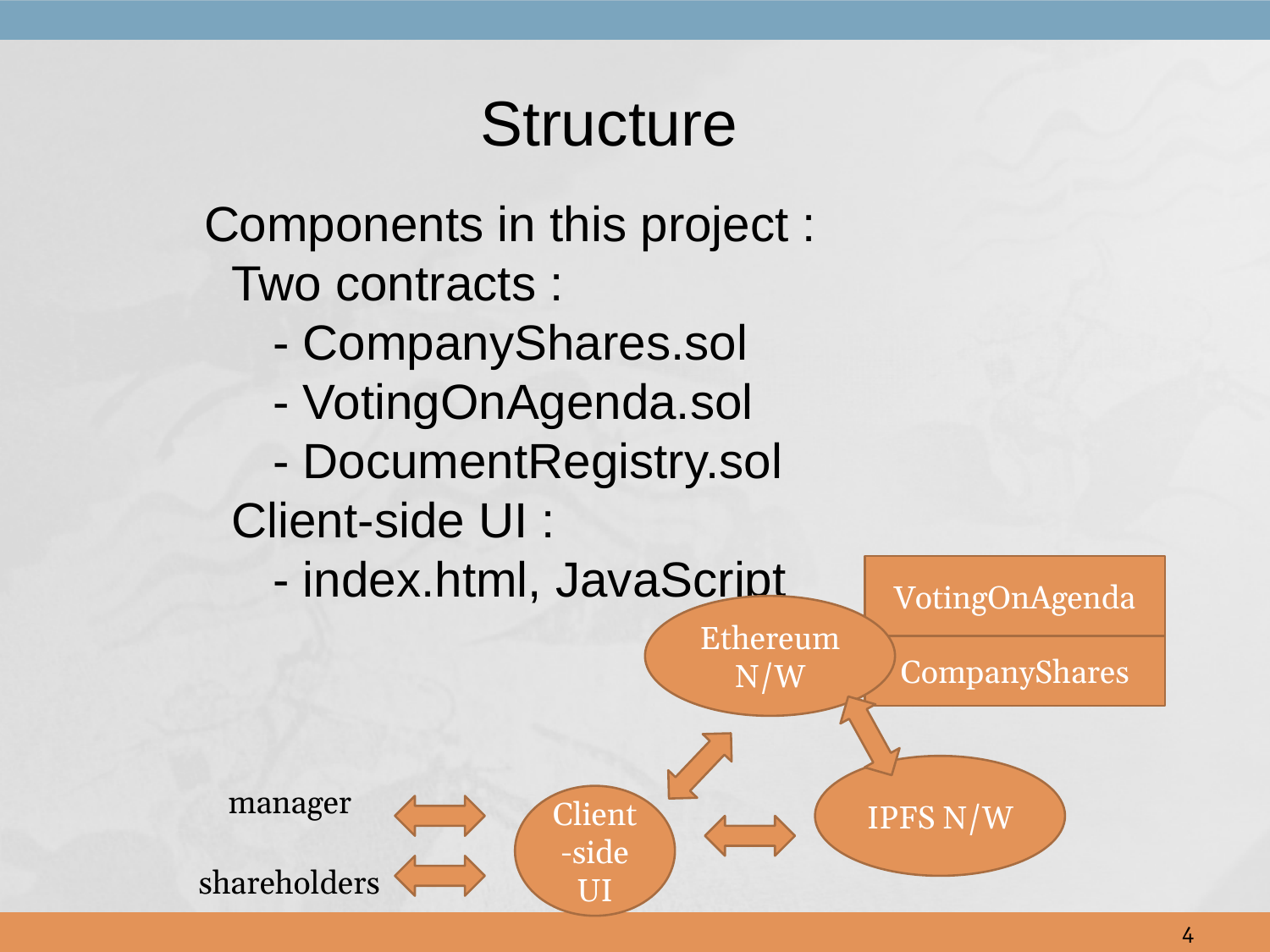

Structure
Components in this project :
  Two contracts :
     - CompanyShares.sol
     - VotingOnAgenda.sol
     - DocumentRegistry.sol
  Client-side UI :
     - index.html, JavaScript
VotingOnAgenda
Ethereum N/W
CompanyShares

IPFS N/W
manager
Client-side UI

shareholders

4